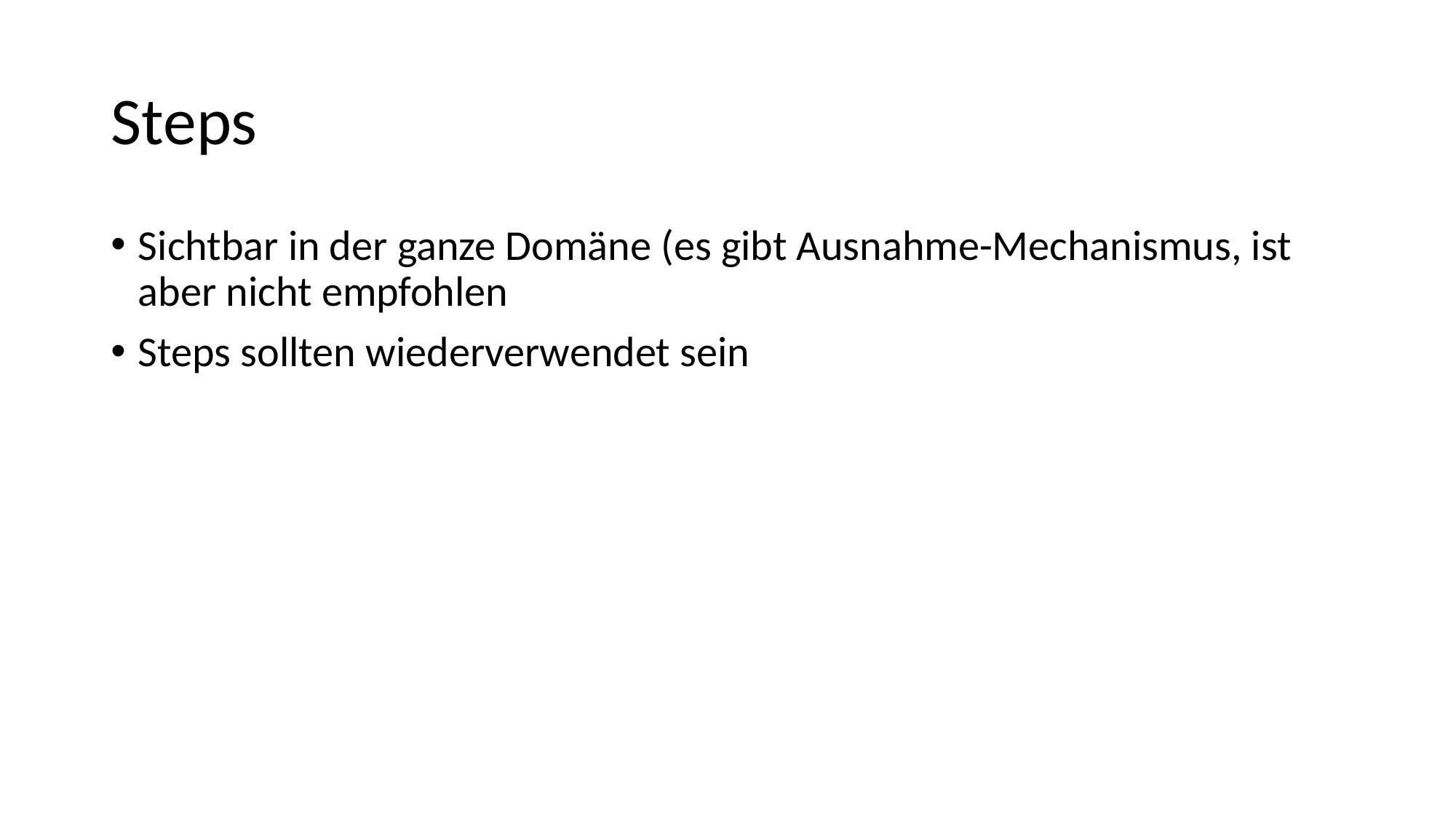

# Steps
Sichtbar in der ganze Domäne (es gibt Ausnahme-Mechanismus, ist aber nicht empfohlen
Steps sollten wiederverwendet sein